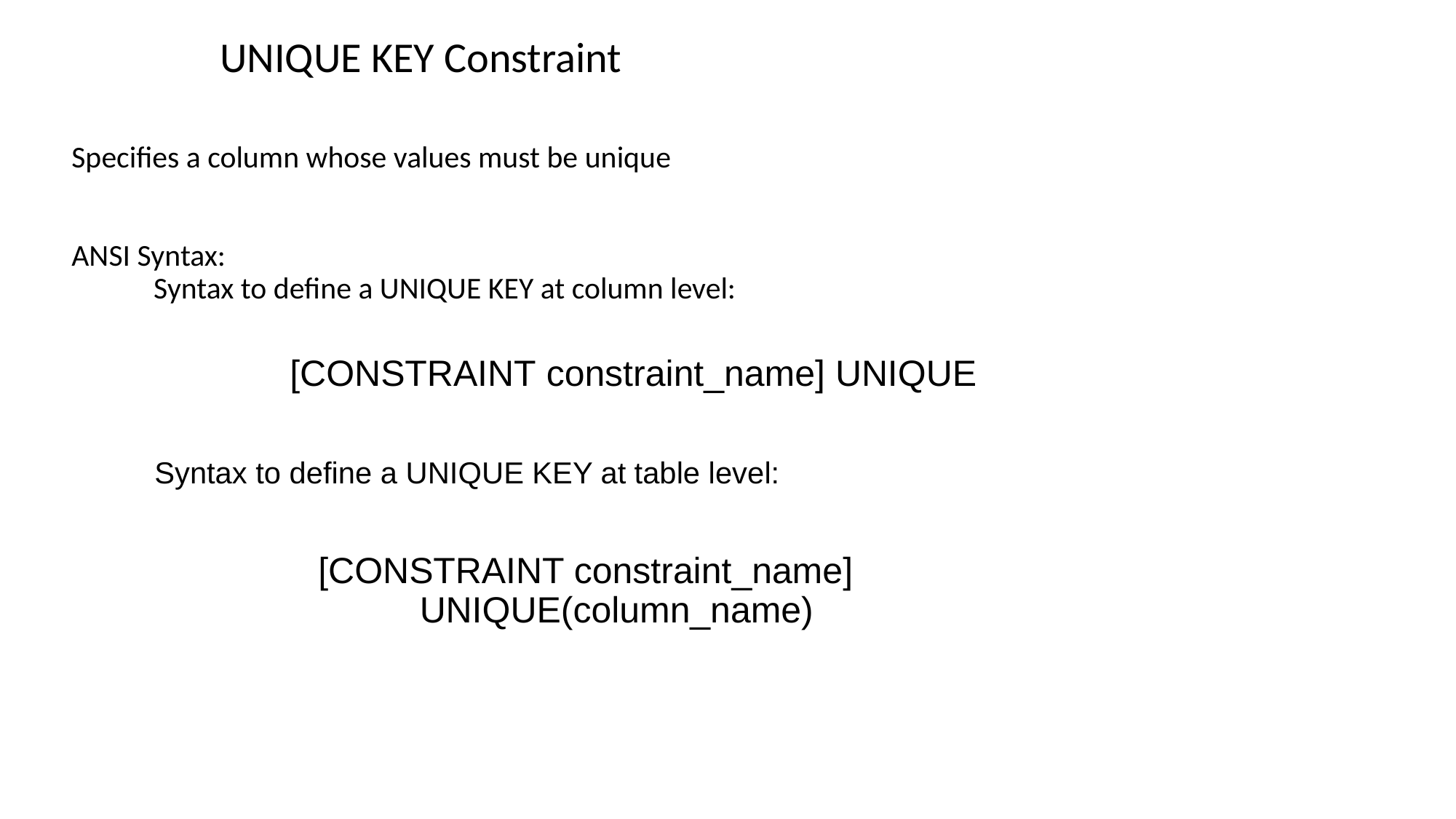

# UNIQUE KEY Constraint
Specifies a column whose values must be unique

ANSI Syntax:
Syntax to define a UNIQUE KEY at column level:

		[CONSTRAINT constraint_name] UNIQUE

Syntax to define a UNIQUE KEY at table level:

		[CONSTRAINT constraint_name] 			 	  			          UNIQUE(column_name)

21